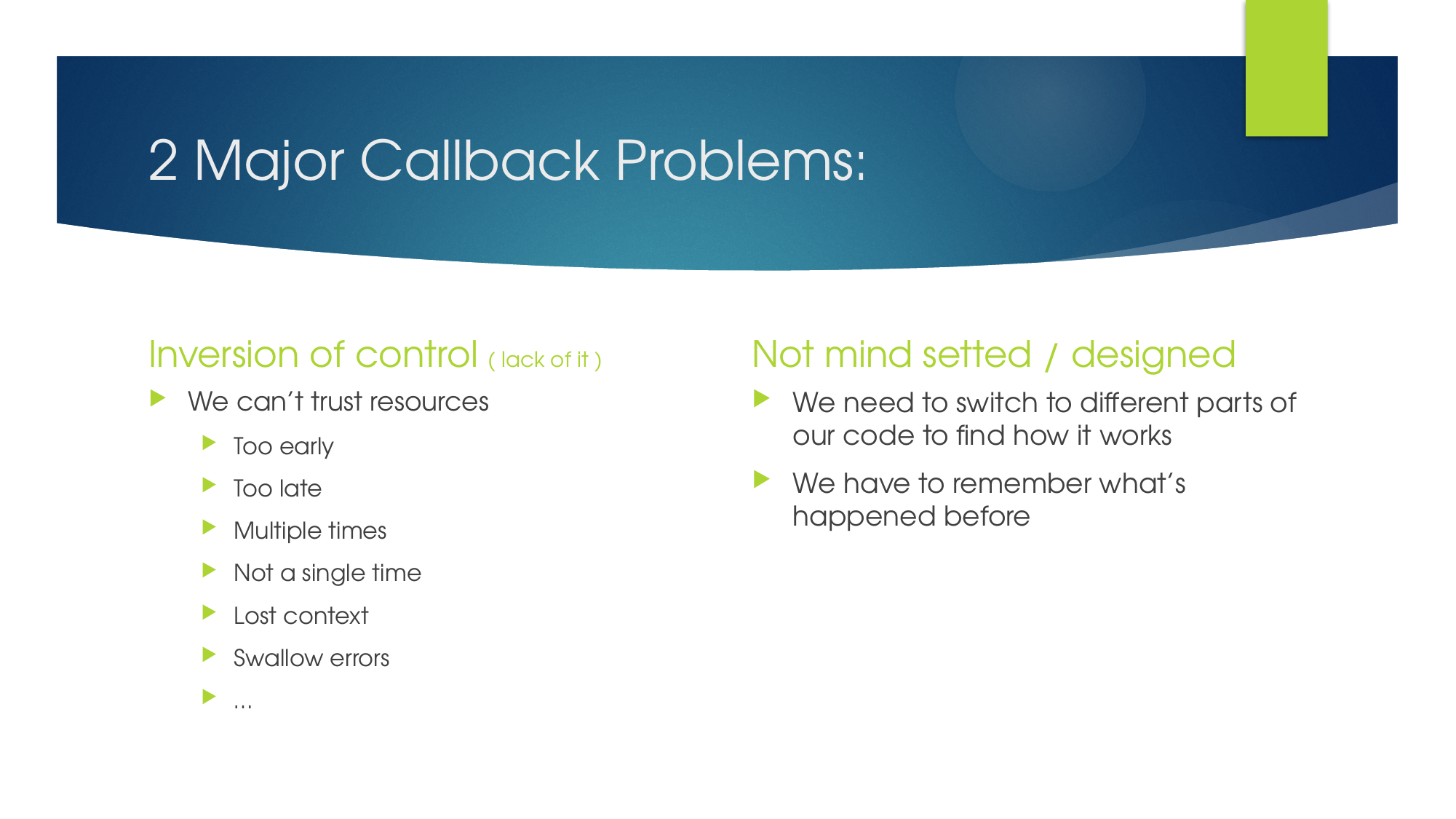

# 2 Major Callback Problems:
Inversion of control ( lack of it )
Not mind setted / designed
We can’t trust resources
Too early
Too late
Multiple times
Not a single time
Lost context
Swallow errors
…
We need to switch to different parts of our code to find how it works
We have to remember what’s happened before